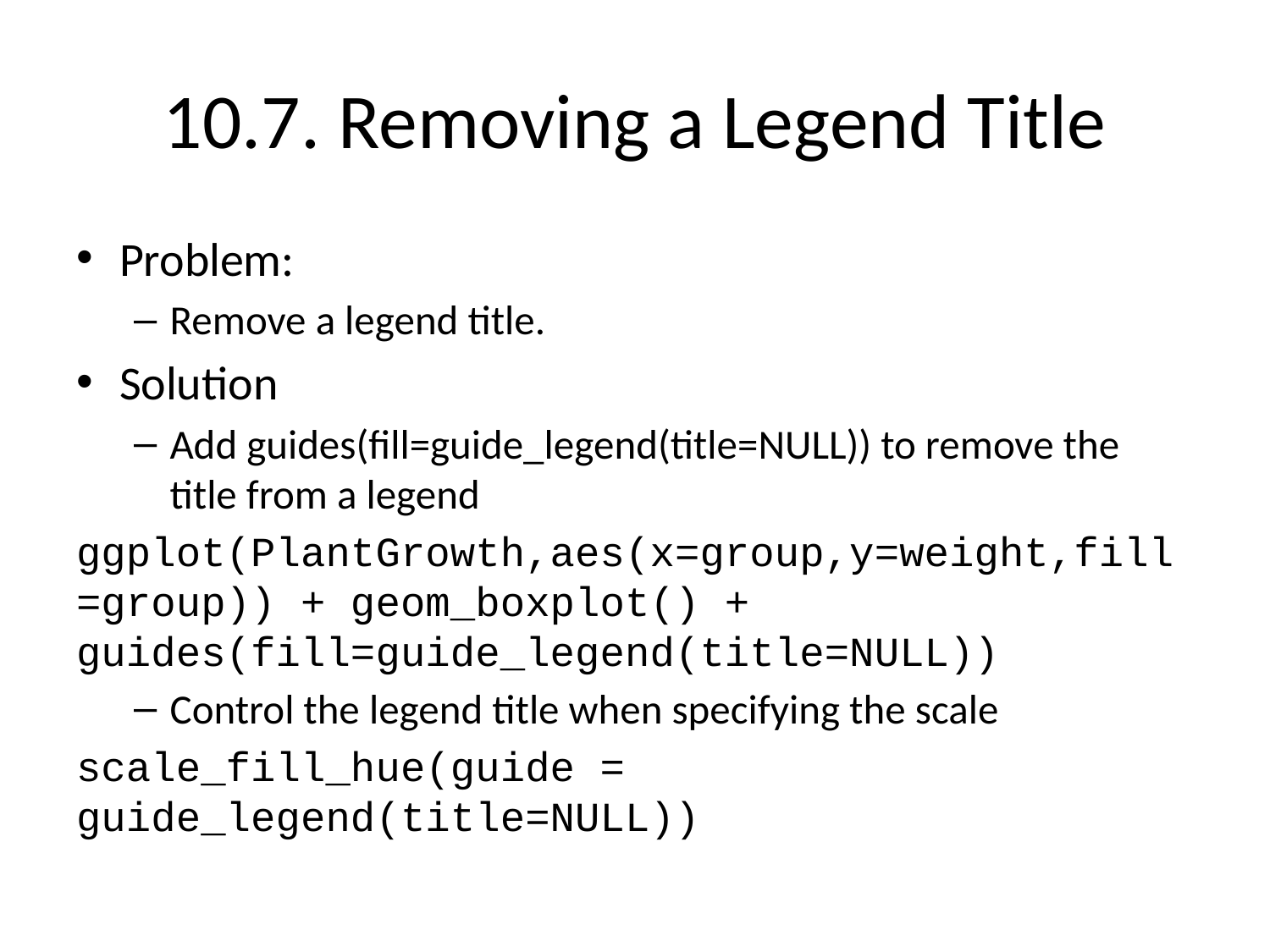

# 10.7. Removing a Legend Title
Problem:
Remove a legend title.
Solution
Add guides(fill=guide_legend(title=NULL)) to remove the title from a legend
ggplot(PlantGrowth,aes(x=group,y=weight,fill=group)) + geom_boxplot() + guides(fill=guide_legend(title=NULL))
Control the legend title when specifying the scale
scale_fill_hue(guide = guide_legend(title=NULL))